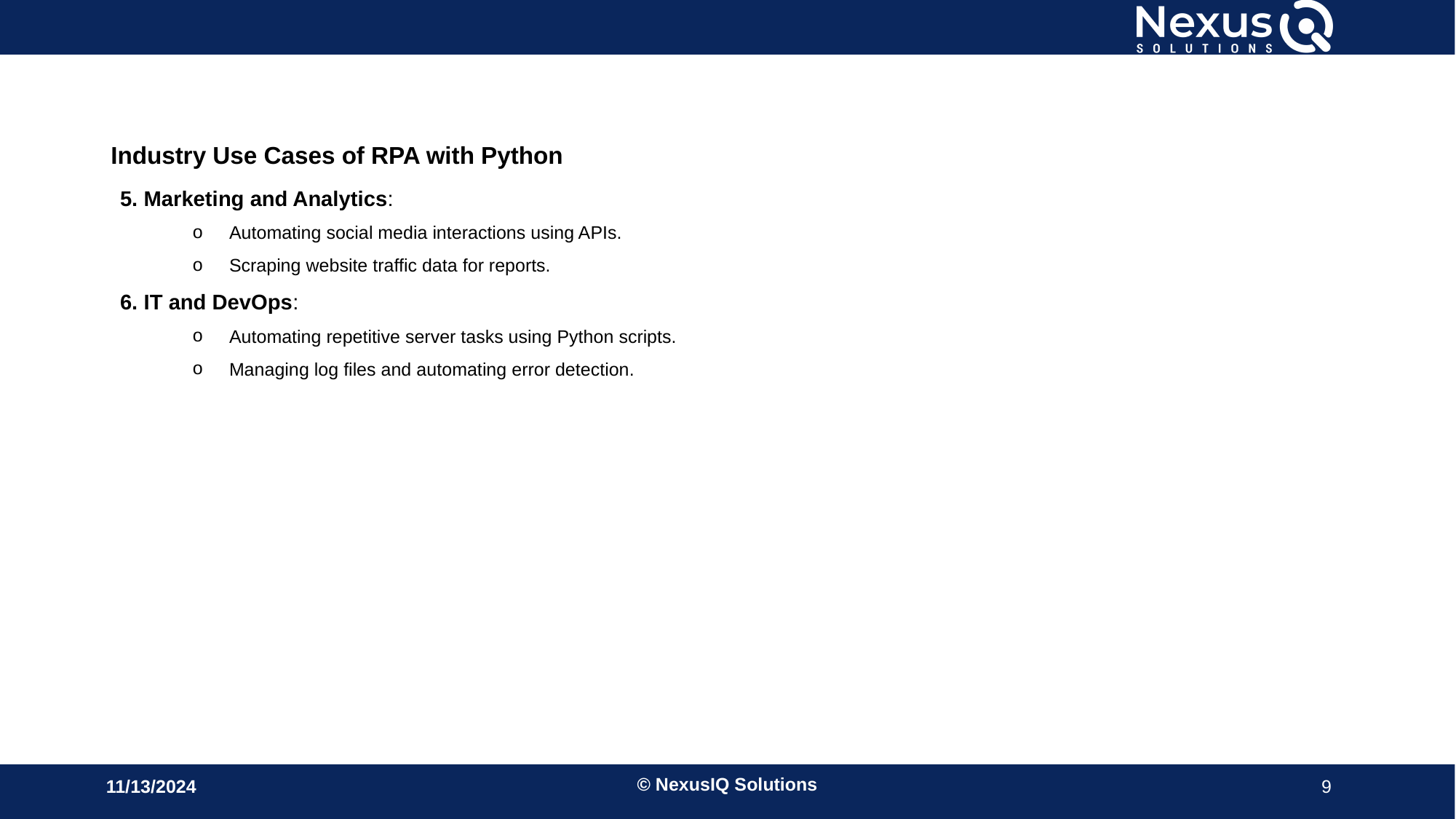

Industry Use Cases of RPA with Python
5. Marketing and Analytics:
Automating social media interactions using APIs.
Scraping website traffic data for reports.
6. IT and DevOps:
Automating repetitive server tasks using Python scripts.
Managing log files and automating error detection.